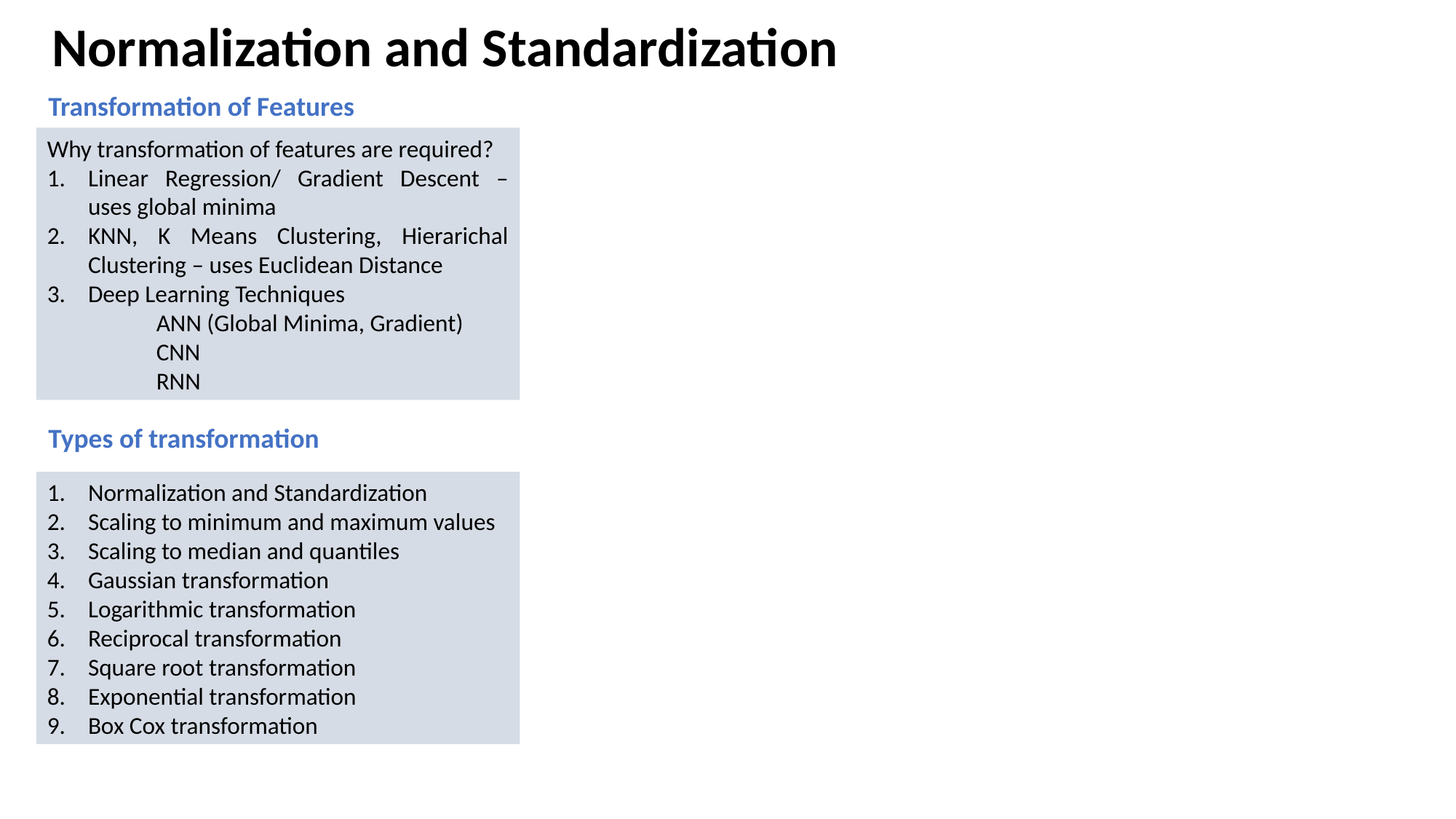

Normalization and Standardization
Transformation of Features
Why transformation of features are required?
Linear Regression/ Gradient Descent – uses global minima
KNN, K Means Clustering, Hierarichal Clustering – uses Euclidean Distance
Deep Learning Techniques
	ANN (Global Minima, Gradient)
	CNN
	RNN
Types of transformation
Normalization and Standardization
Scaling to minimum and maximum values
Scaling to median and quantiles
Gaussian transformation
Logarithmic transformation
Reciprocal transformation
Square root transformation
Exponential transformation
Box Cox transformation